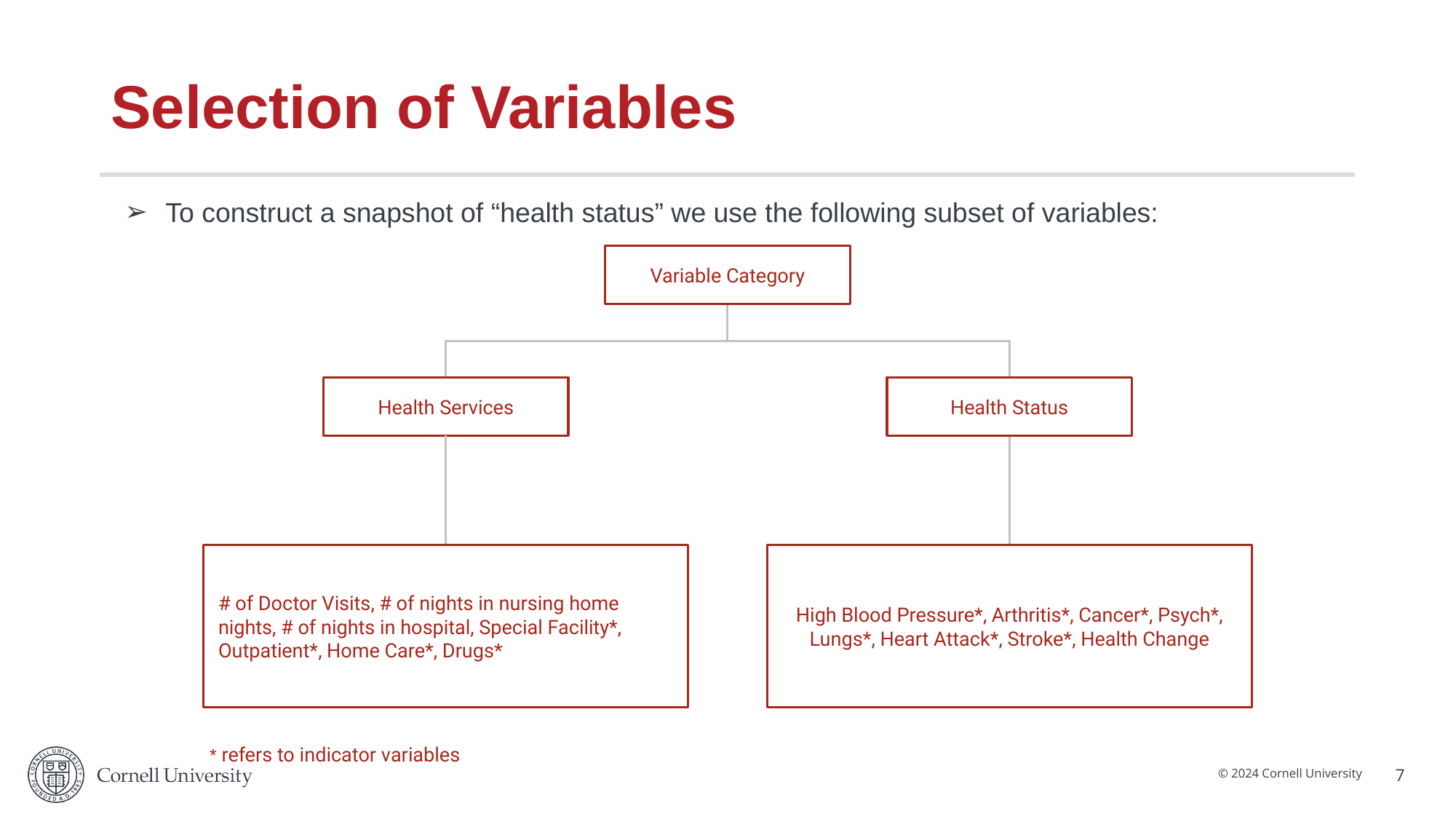

# Selection of Variables
To construct a snapshot of “health status” we use the following subset of variables:
Variable Category
Health Services
Health Status
# of Doctor Visits, # of nights in nursing home nights, # of nights in hospital, Special Facility*, Outpatient*, Home Care*, Drugs*
High Blood Pressure*, Arthritis*, Cancer*, Psych*, Lungs*, Heart Attack*, Stroke*, Health Change
* refers to indicator variables